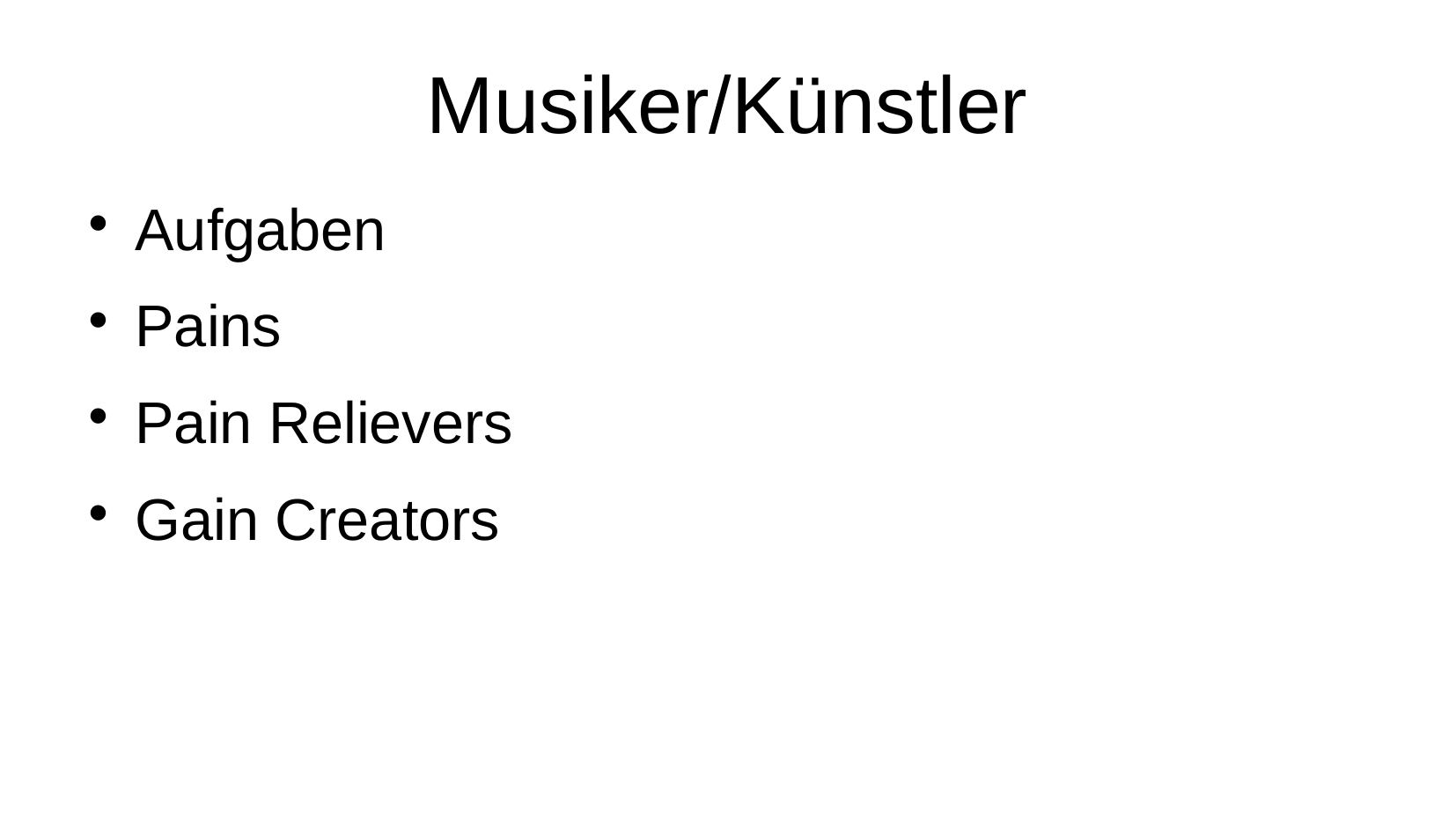

# Musiker/Künstler
Aufgaben
Pains
Pain Relievers
Gain Creators